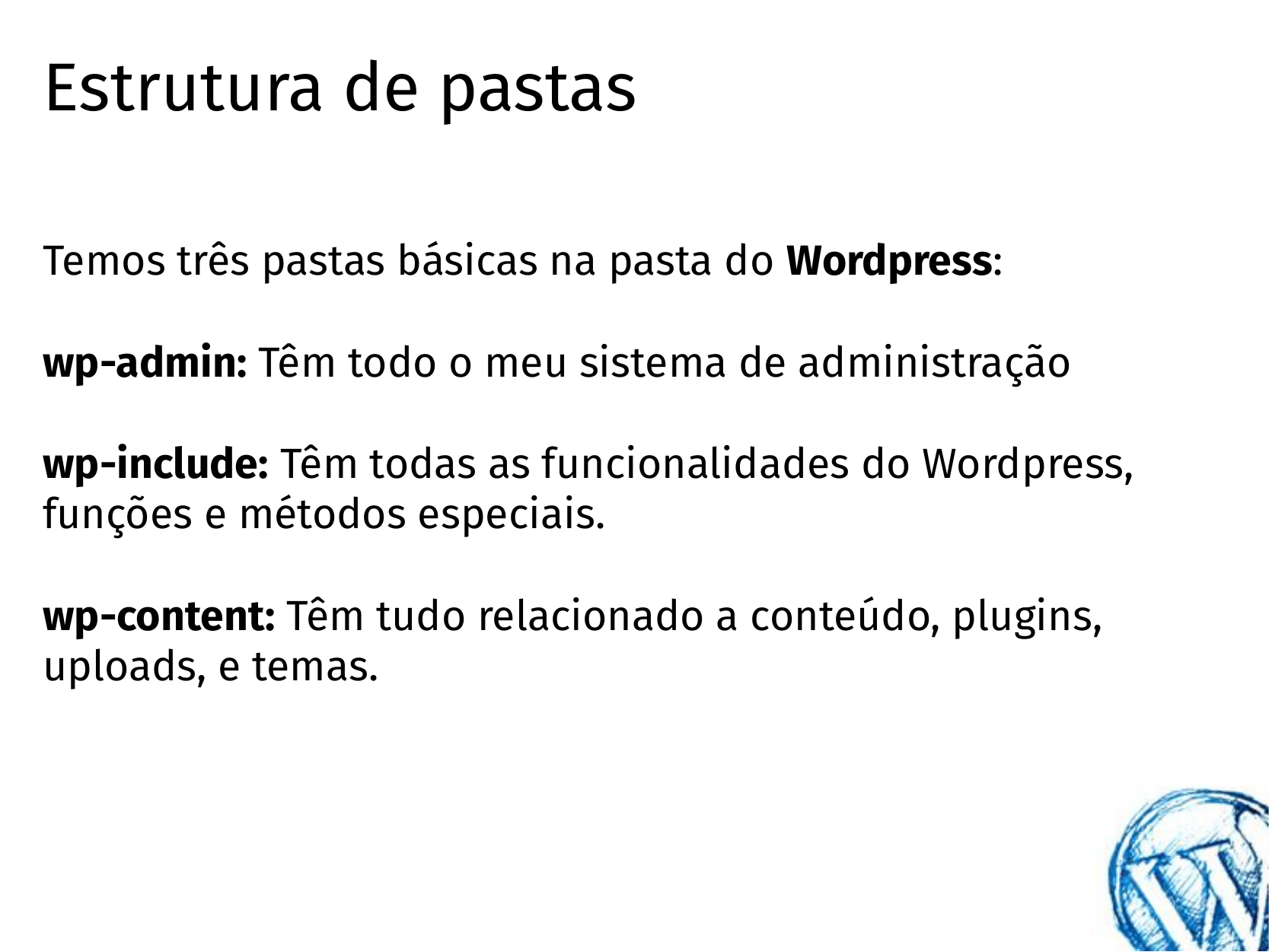

# Estrutura de pastas
Temos três pastas básicas na pasta do Wordpress:

wp-admin: Têm todo o meu sistema de administração

wp-include: Têm todas as funcionalidades do Wordpress, funções e métodos especiais.

wp-content: Têm tudo relacionado a conteúdo, plugins, uploads, e temas.